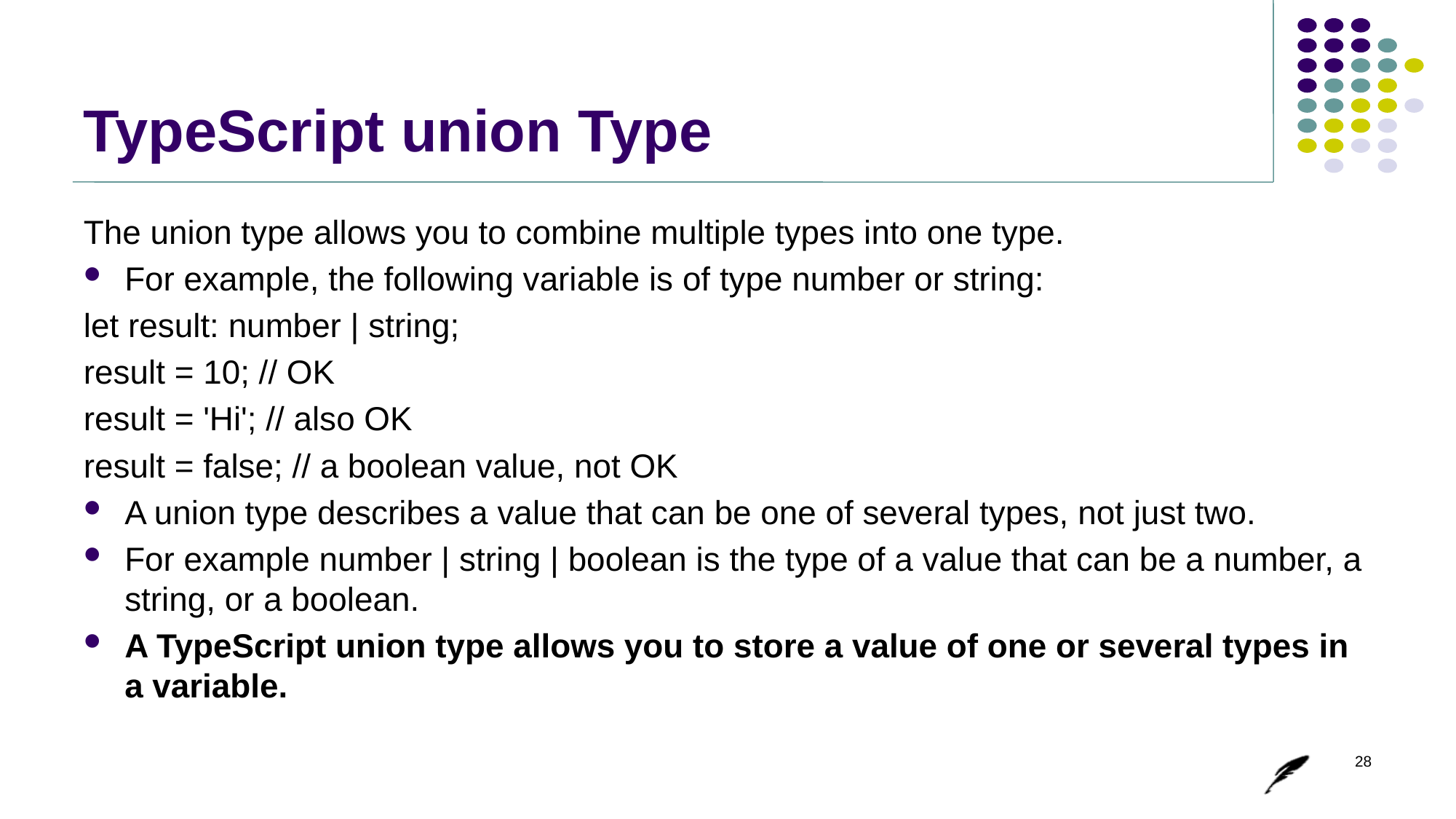

# TypeScript union Type
The union type allows you to combine multiple types into one type.
For example, the following variable is of type number or string:
let result: number | string;
result = 10; // OK
result = 'Hi'; // also OK
result = false; // a boolean value, not OK
A union type describes a value that can be one of several types, not just two.
For example number | string | boolean is the type of a value that can be a number, a string, or a boolean.
A TypeScript union type allows you to store a value of one or several types in a variable.
28